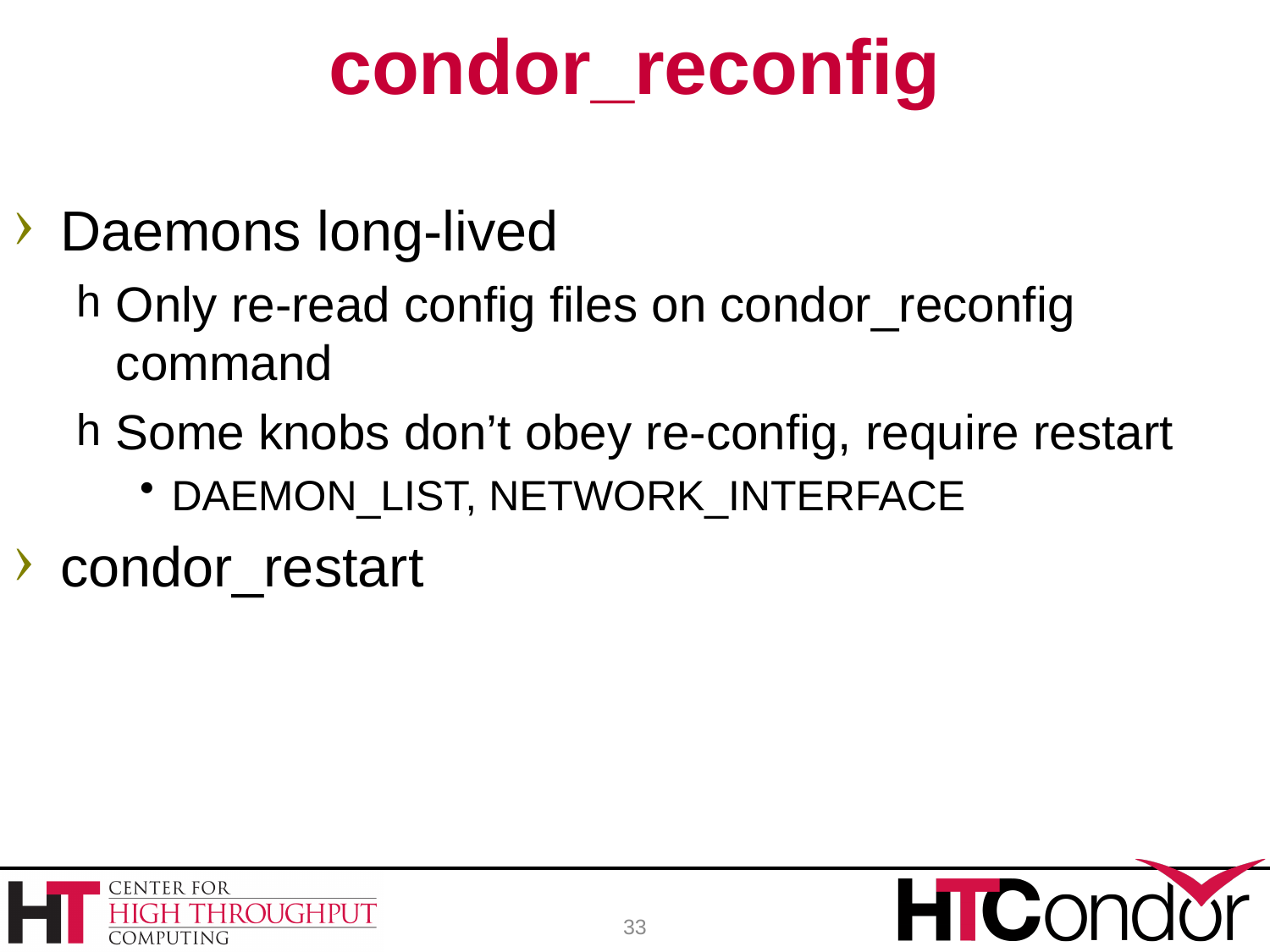

# condor_reconfig
Daemons long-lived
Only re-read config files on condor_reconfig command
Some knobs don’t obey re-config, require restart
DAEMON_LIST, NETWORK_INTERFACE
condor_restart

33